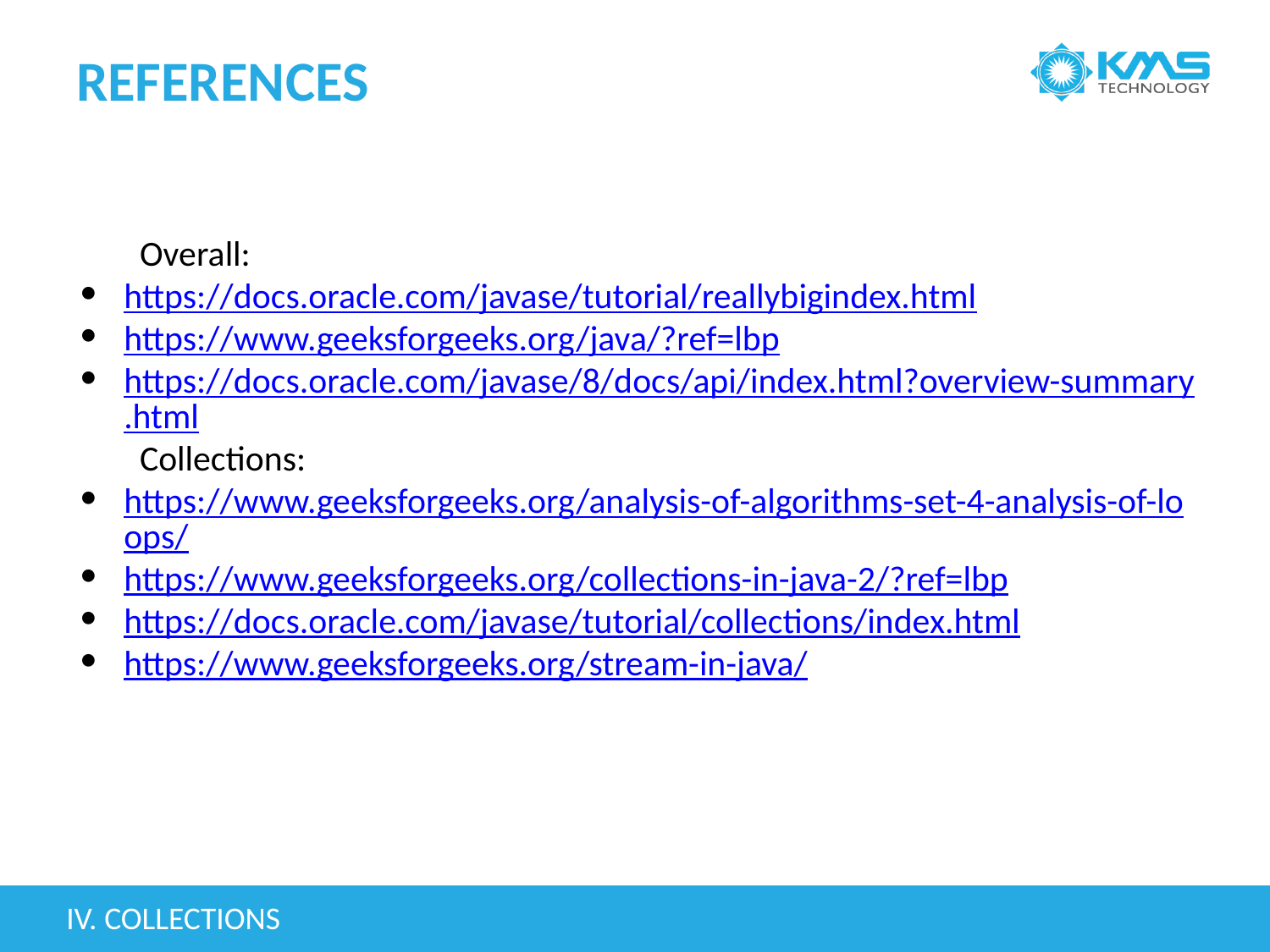

# REFERENCES

Overall:
https://docs.oracle.com/javase/tutorial/reallybigindex.html
https://www.geeksforgeeks.org/java/?ref=lbp
https://docs.oracle.com/javase/8/docs/api/index.html?overview-summary.html
Collections:
https://www.geeksforgeeks.org/analysis-of-algorithms-set-4-analysis-of-loops/
https://www.geeksforgeeks.org/collections-in-java-2/?ref=lbp
https://docs.oracle.com/javase/tutorial/collections/index.html
https://www.geeksforgeeks.org/stream-in-java/

IV. COLLECTIONS